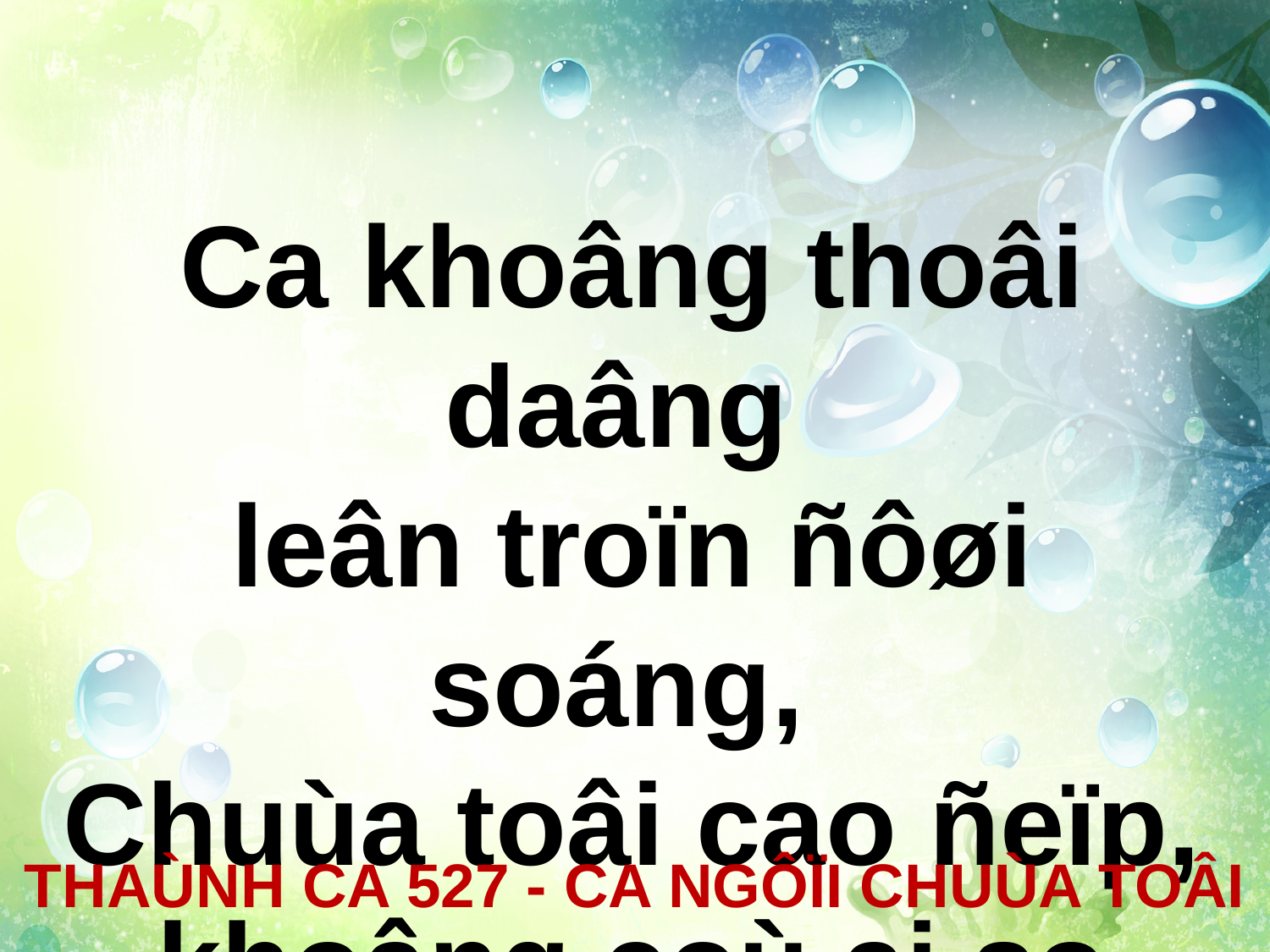

Ca khoâng thoâi daâng
leân troïn ñôøi soáng,
Chuùa toâi cao ñeïp, khoâng coù ai so baèng.
THAÙNH CA 527 - CA NGÔÏI CHUÙA TOÂI